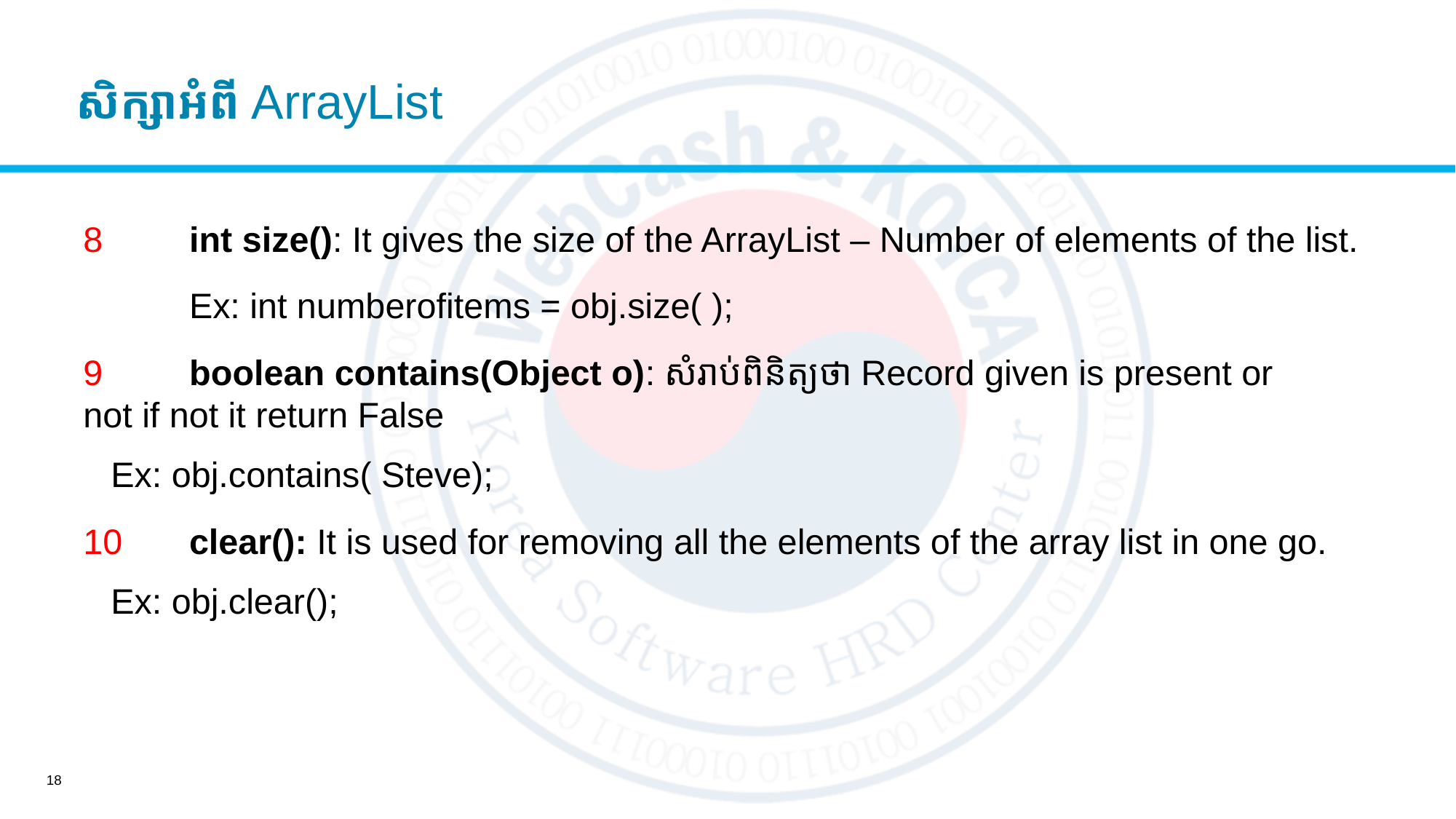

សិក្សាអំពី ArrayList
8	int size(): It gives the size of the ArrayList – Number of elements of the list.
	Ex: int numberofitems = obj.size( );
9	boolean contains(Object o): សំរាប់ពិនិត្យថា Record given is present or 	not if not it return False
	Ex: obj.contains( Steve);
10	clear(): It is used for removing all the elements of the array list in one go.
	Ex: obj.clear();

18